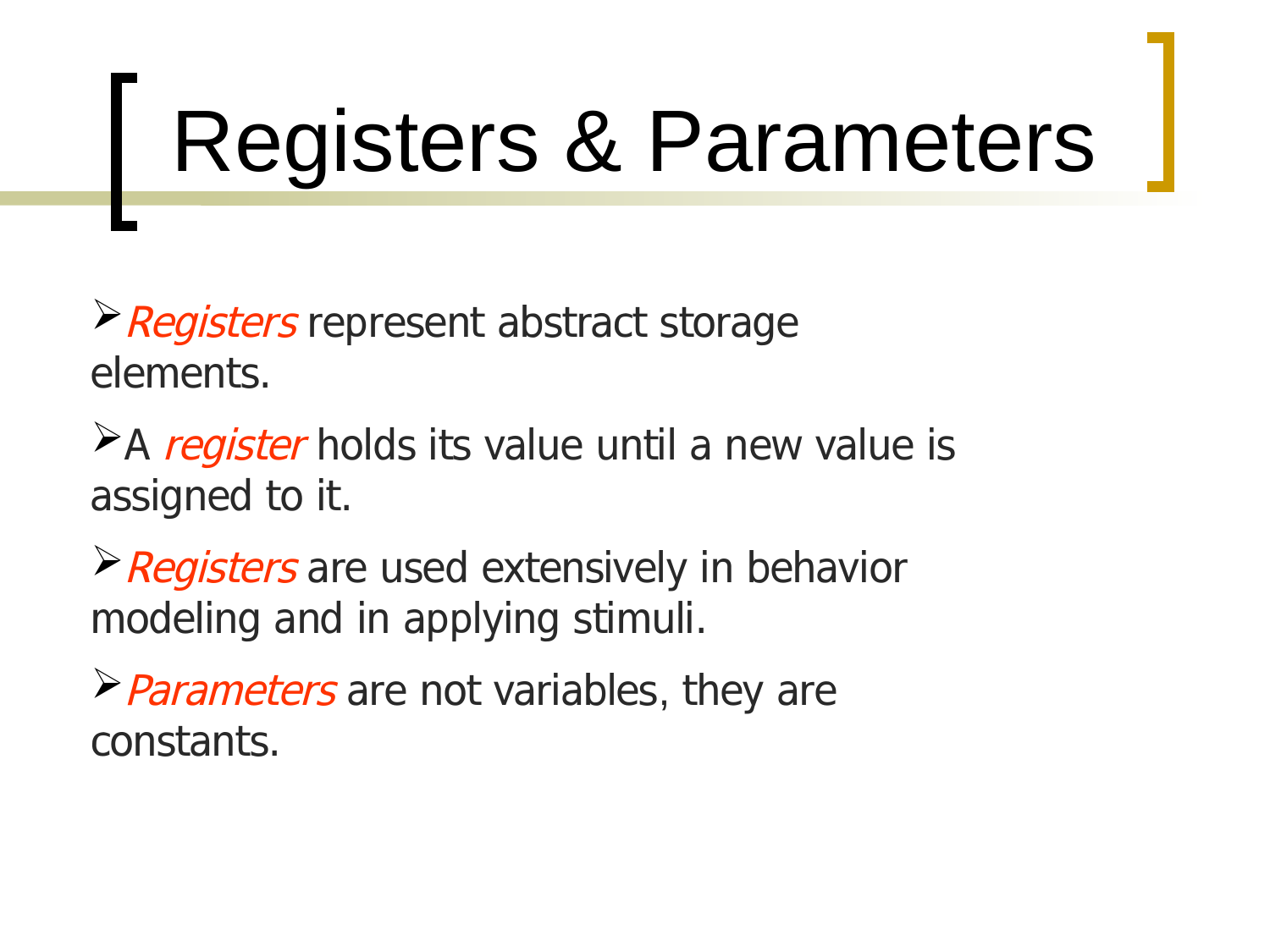

# Registers & Parameters
Registers represent abstract storage elements.
A register holds its value until a new value is assigned to it.
Registers are used extensively in behavior modeling and in applying stimuli.
Parameters are not variables, they are constants.